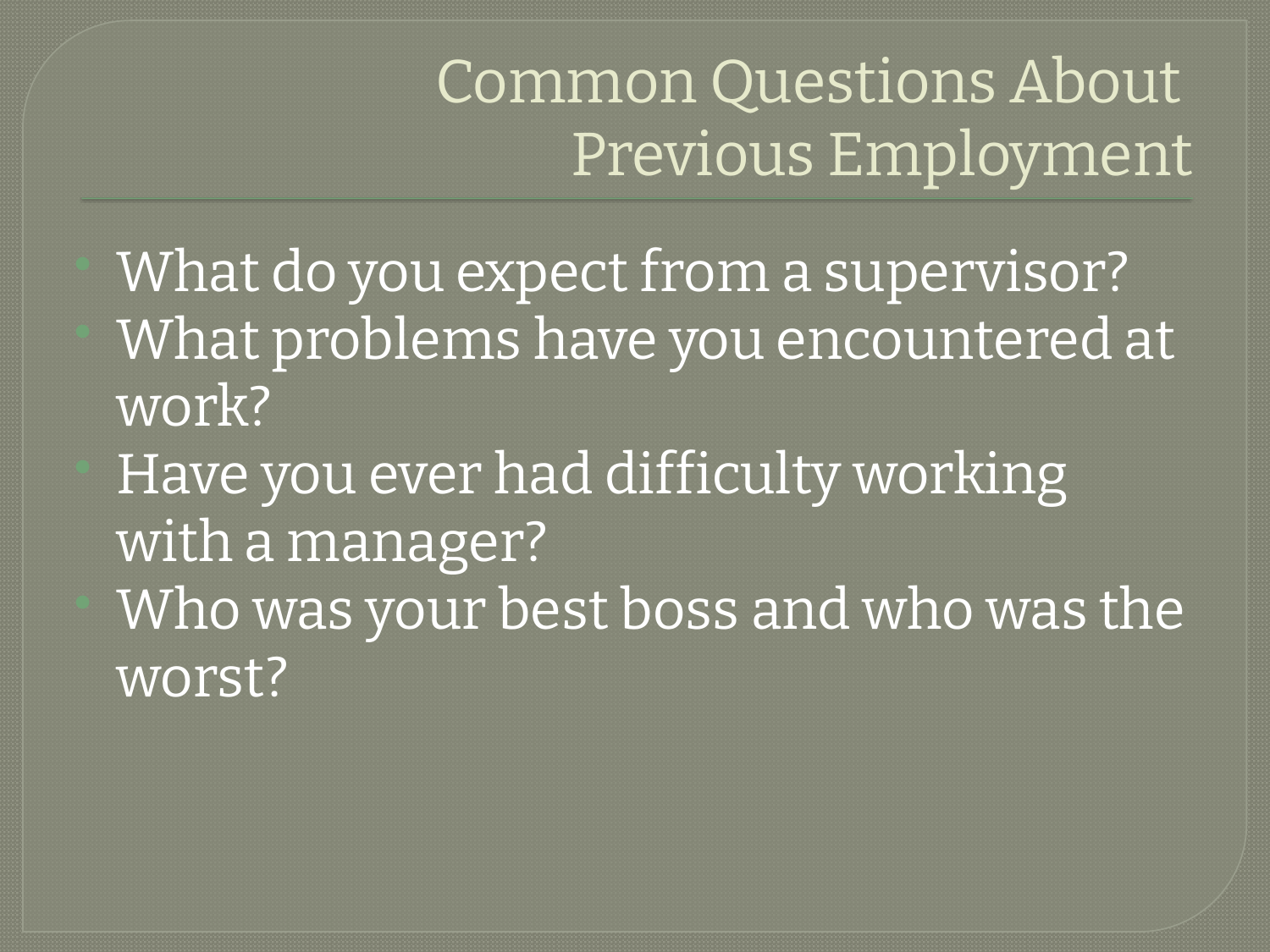

# Common Questions About Previous Employment
What do you expect from a supervisor?
What problems have you encountered at work?
Have you ever had difficulty working with a manager?
Who was your best boss and who was the worst?